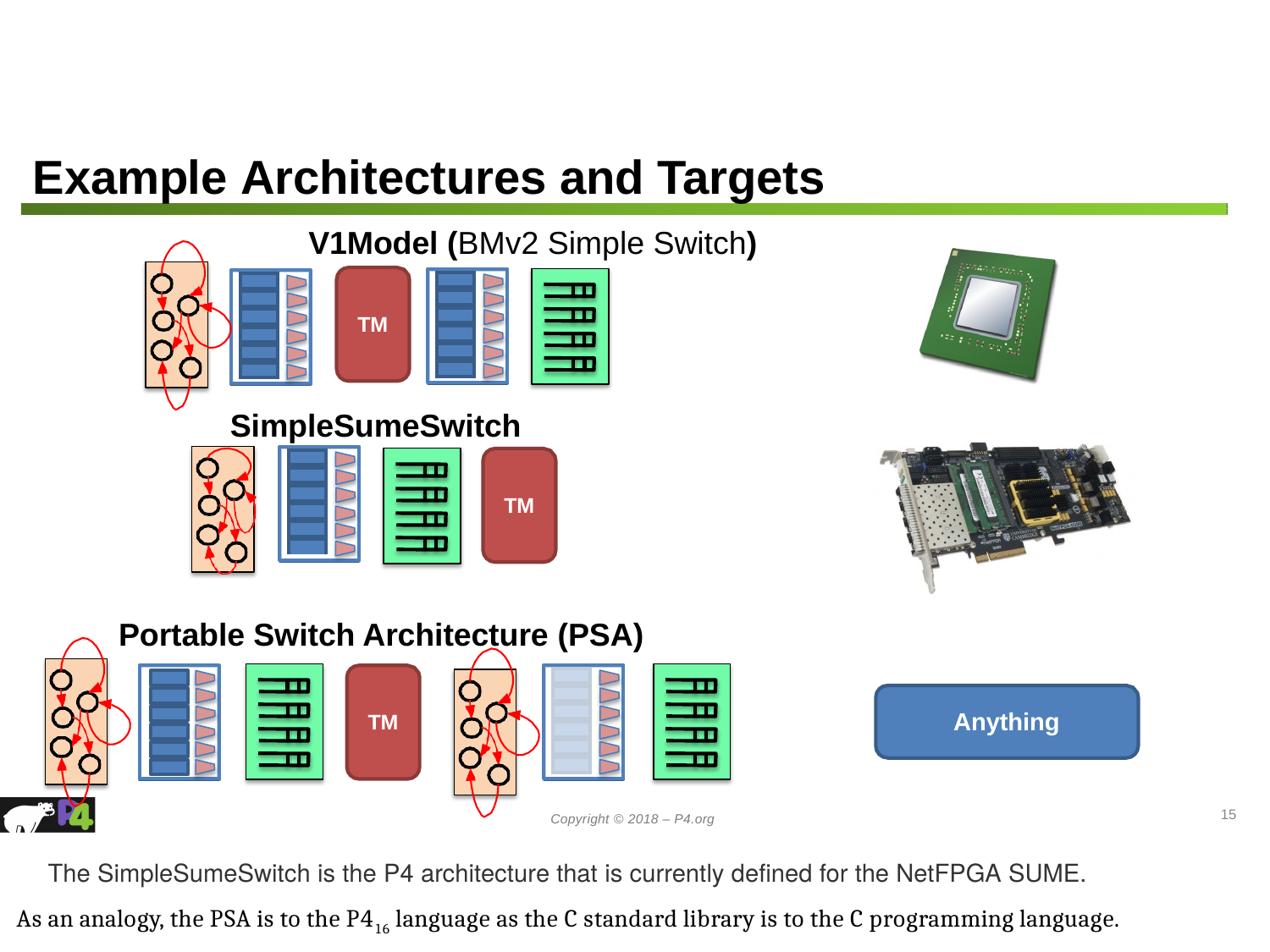

# Example Architectures and Targets

V1Model (BMv2 Simple Switch)

|  |
| --- |
|  |
|  |
|  |
|  |
|  |
|  |
| --- |
|  |
|  |
|  |
|  |
|  |
TM
SimpleSumeSwitch

|  |
| --- |
|  |
|  |
|  |
|  |
|  |
TM
Portable Switch Architecture (PSA)

|  |
| --- |
|  |
|  |
|  |
|  |
|  |

Anything
TM

15
Copyright © 2018 – P4.org
The SimpleSumeSwitch is the P4 architecture that is currently defined for the NetFPGA SUME.
As an analogy, the PSA is to the P416 language as the C standard library is to the C programming language.